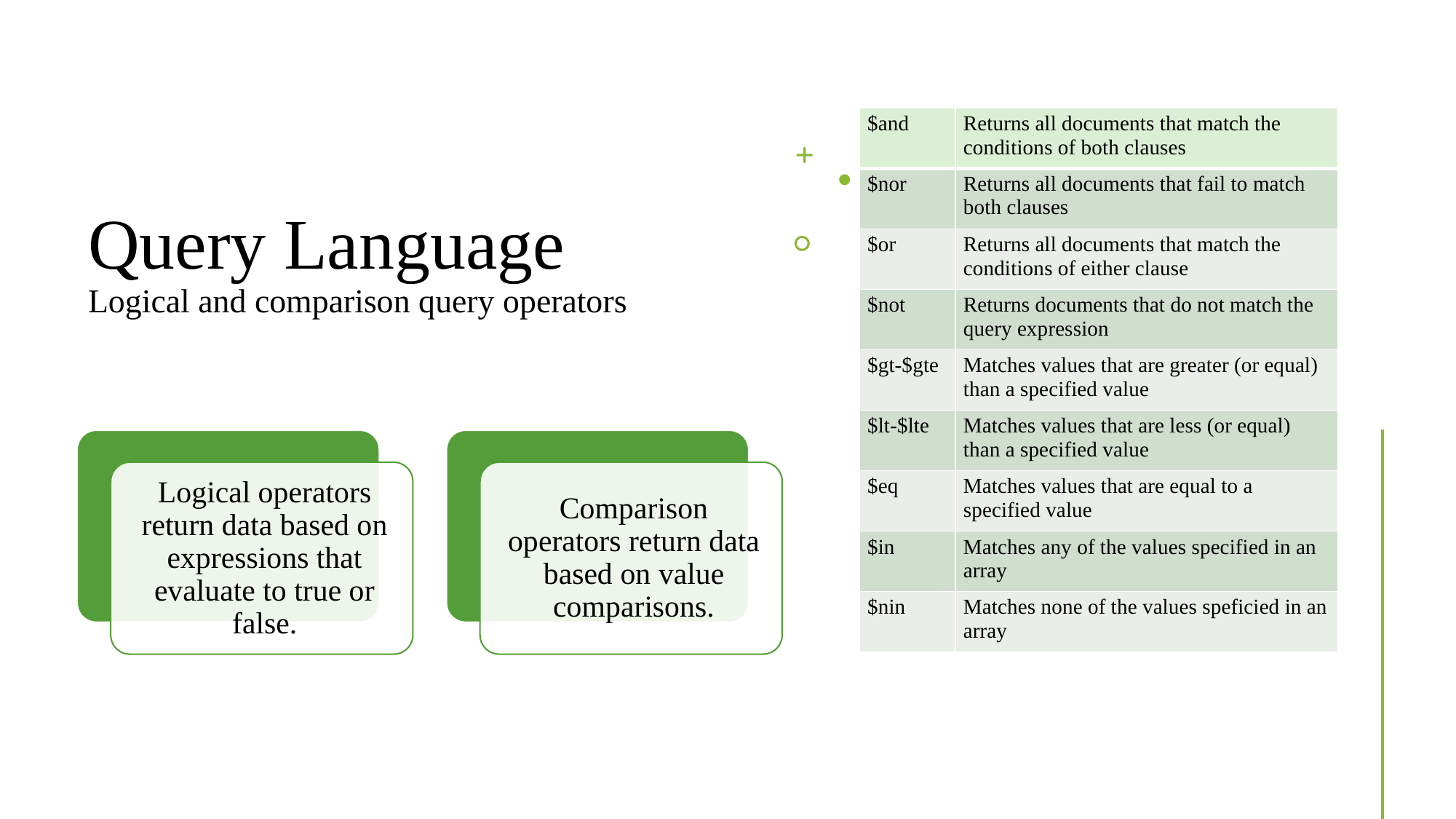

# Query Language Logical and comparison query operators
| $and | Returns all documents that match the conditions of both clauses |
| --- | --- |
| $nor | Returns all documents that fail to match both clauses |
| $or | Returns all documents that match the conditions of either clause |
| $not | Returns documents that do not match the query expression |
| $gt-$gte | Matches values that are greater (or equal) than a specified value |
| $lt-$lte | Matches values that are less (or equal) than a specified value |
| $eq | Matches values that are equal to a specified value |
| $in | Matches any of the values specified in an array |
| $nin | Matches none of the values speficied in an array |

Logical operators return data based on expressions that evaluate to true or false.
Comparison operators return data based on value comparisons.